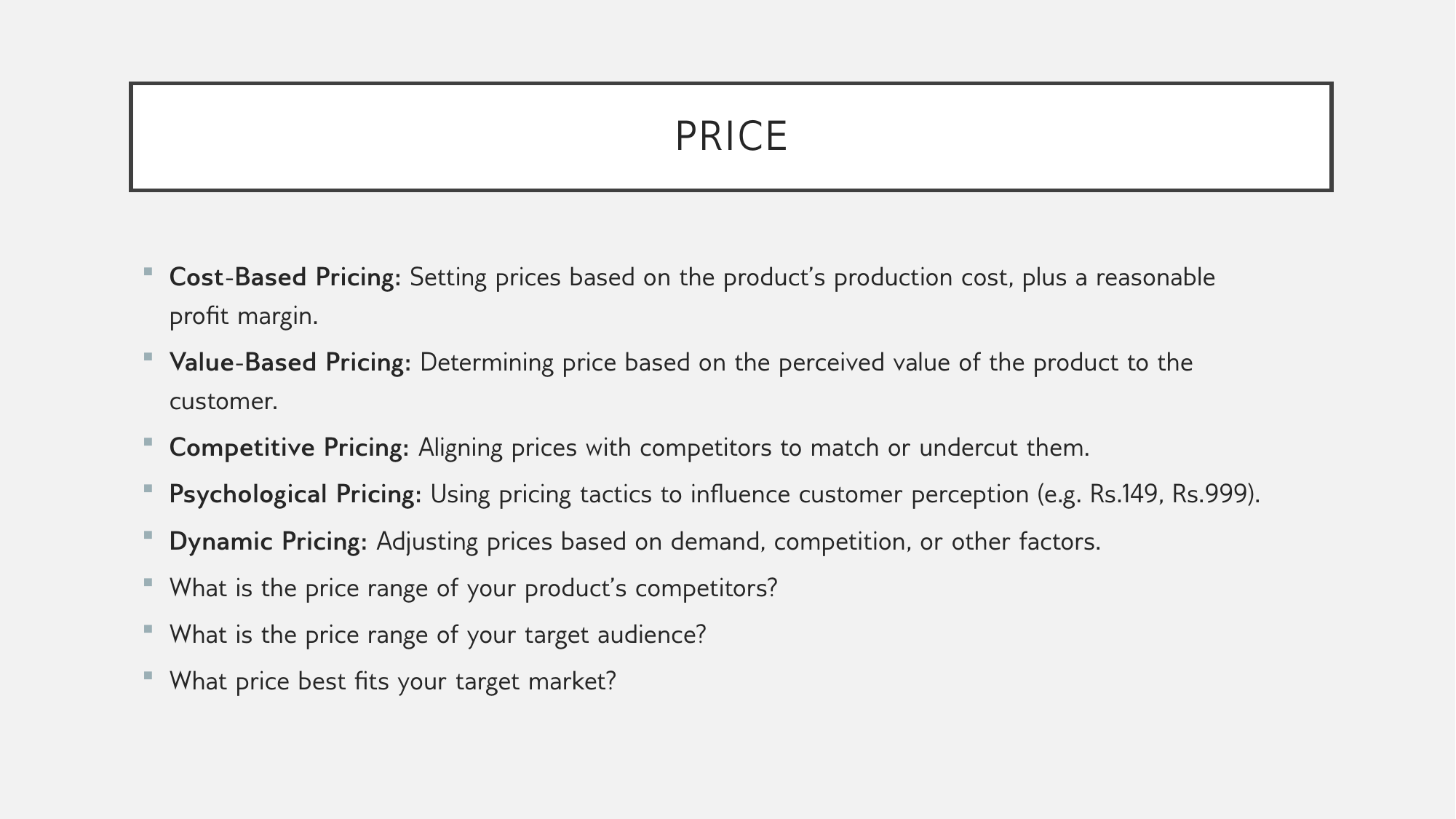

# Price

Cost-Based Pricing: Setting prices based on the product’s production cost, plus a reasonable profit margin.
Value-Based Pricing: Determining price based on the perceived value of the product to the customer.
Competitive Pricing: Aligning prices with competitors to match or undercut them.
Psychological Pricing: Using pricing tactics to influence customer perception (e.g. Rs.149, Rs.999).
Dynamic Pricing: Adjusting prices based on demand, competition, or other factors.
What is the price range of your product’s competitors?
What is the price range of your target audience?
What price best fits your target market?